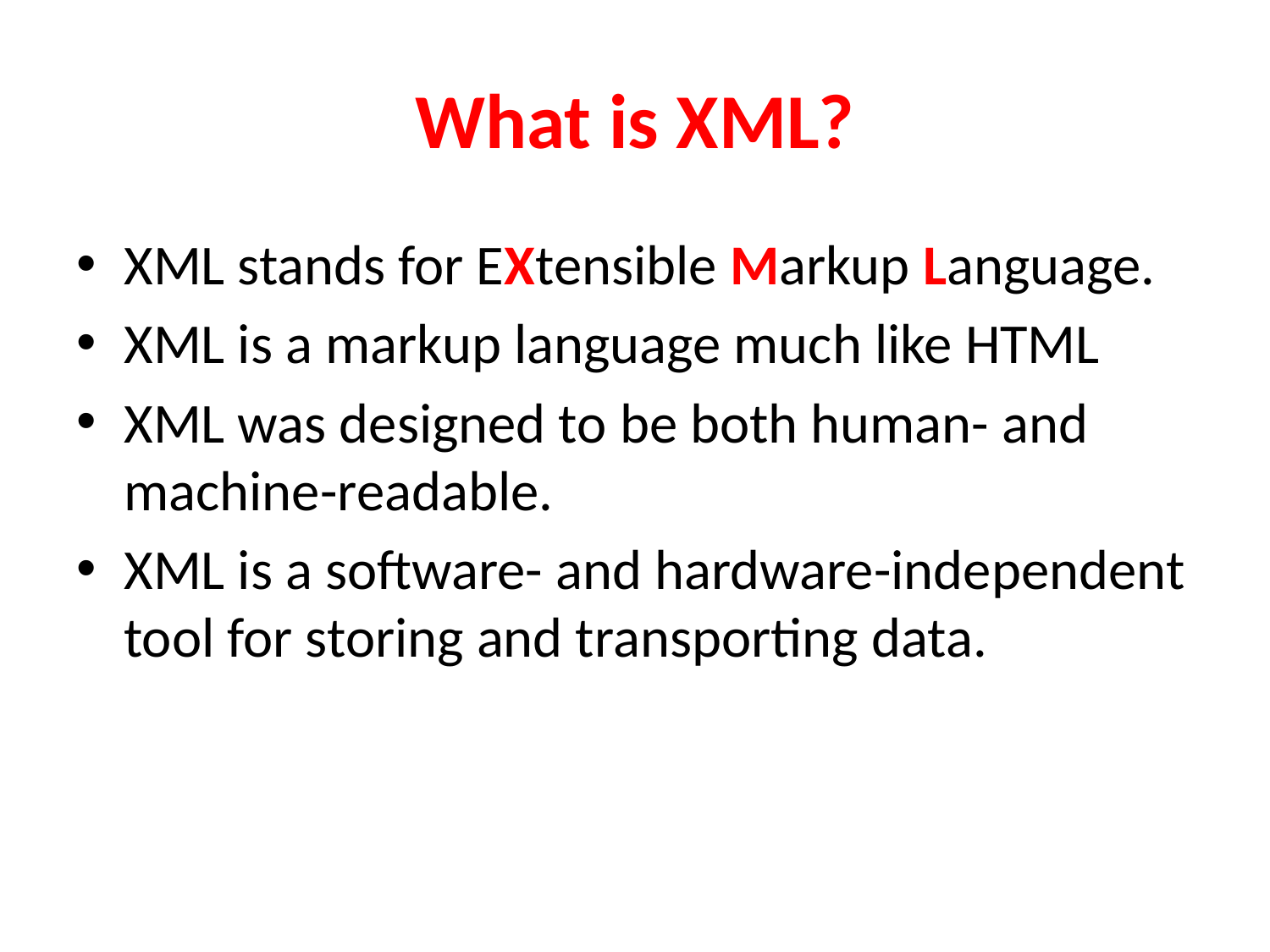

# What is XML?
XML stands for EXtensible Markup Language.
XML is a markup language much like HTML
XML was designed to be both human- and machine-readable.
XML is a software- and hardware-independent tool for storing and transporting data.